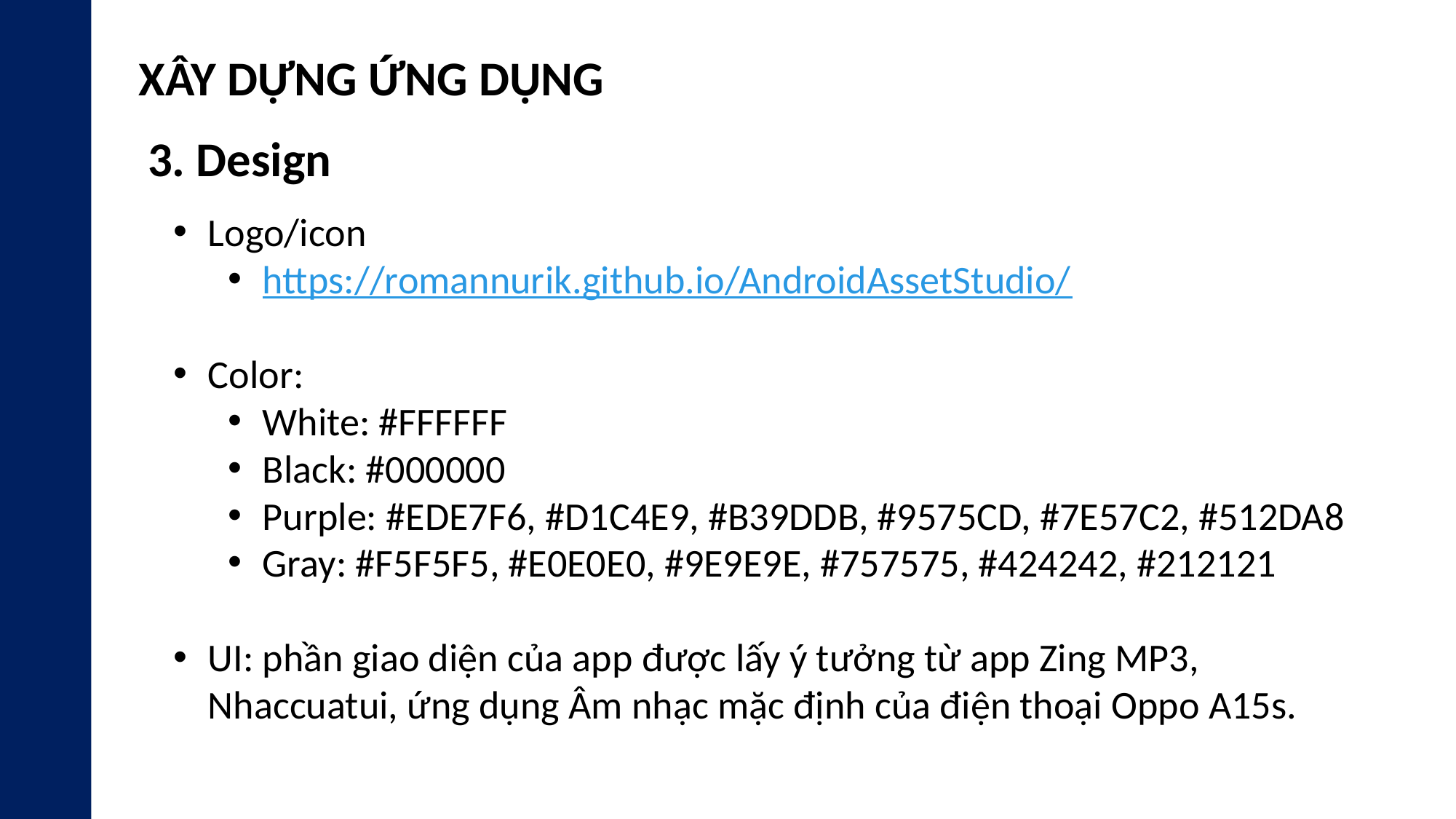

XÂY DỰNG ỨNG DỤNG
3. Design
Logo/icon
https://romannurik.github.io/AndroidAssetStudio/

Color:
White: #FFFFFF
Black: #000000
Purple: #EDE7F6, #D1C4E9, #B39DDB, #9575CD, #7E57C2, #512DA8
Gray: #F5F5F5, #E0E0E0, #9E9E9E, #757575, #424242, #212121

UI: phần giao diện của app được lấy ý tưởng từ app Zing MP3, Nhaccuatui, ứng dụng Âm nhạc mặc định của điện thoại Oppo A15s.